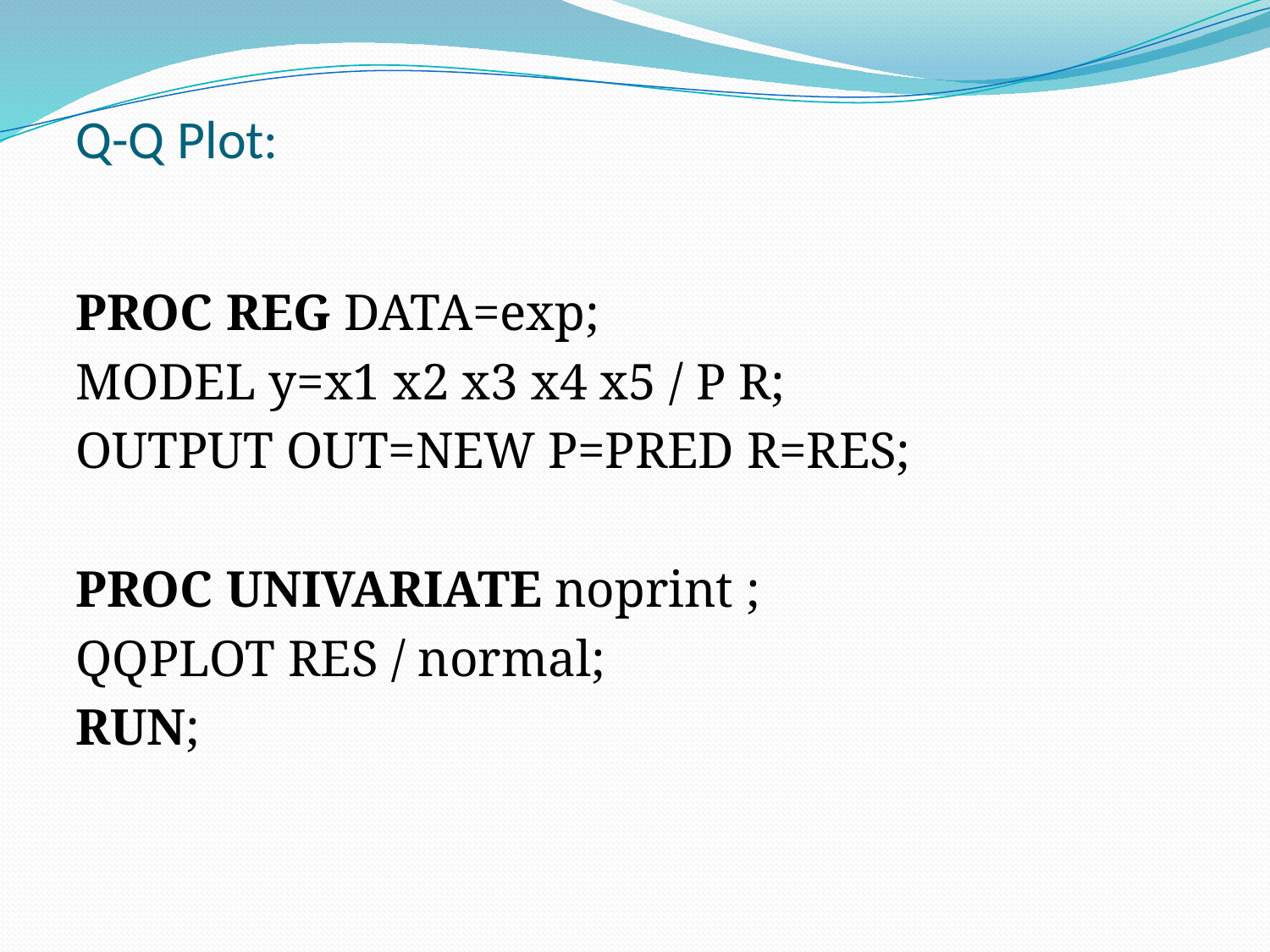

# Q-Q Plot:
PROC REG DATA=exp;
MODEL y=x1 x2 x3 x4 x5 / P R;
OUTPUT OUT=NEW P=PRED R=RES;

PROC UNIVARIATE noprint ;
QQPLOT RES / normal;
RUN;